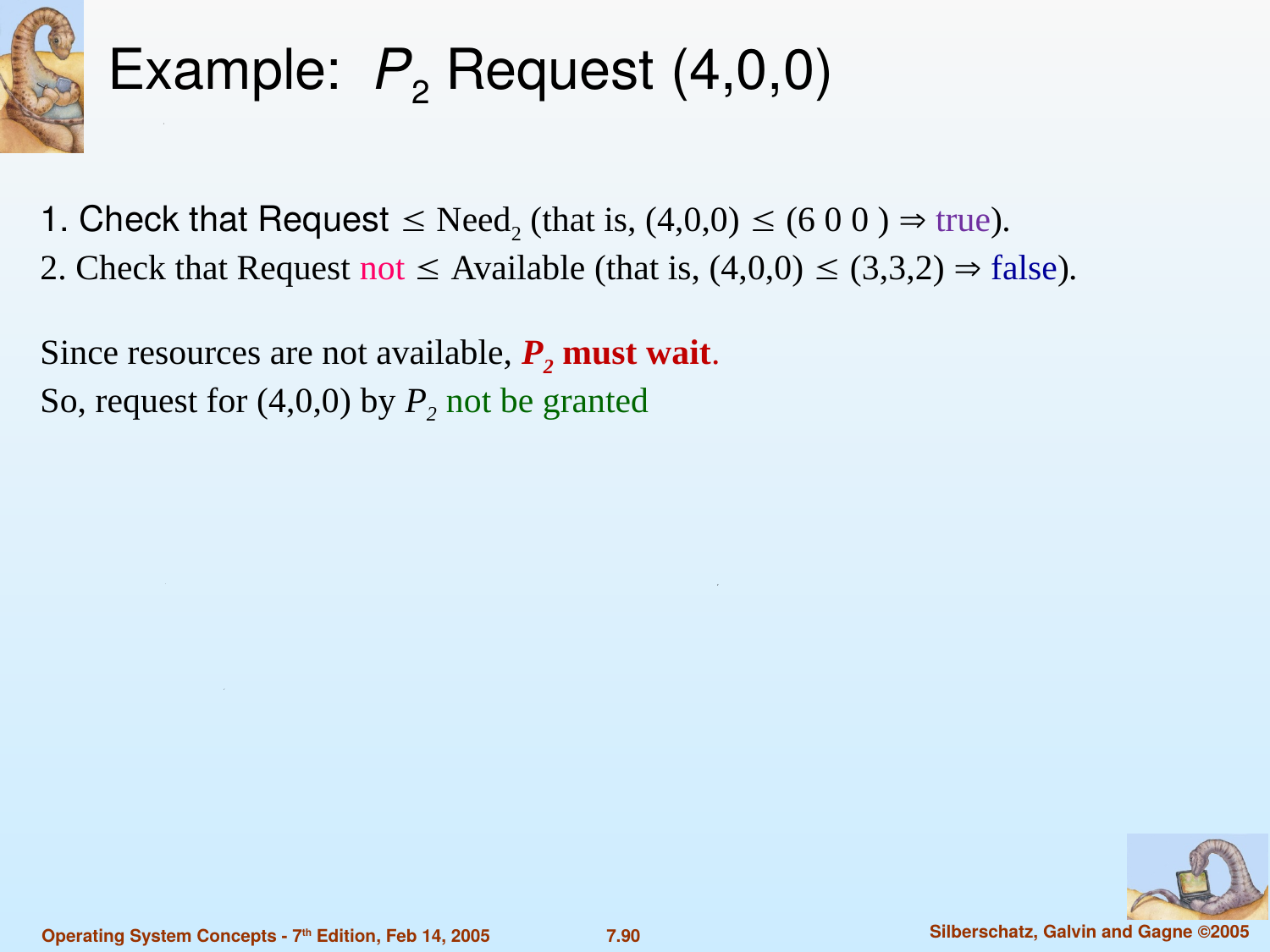

Example:  P2 Request (4,0,0)
1. Check that Request ≤ Need2 (that is, (4,0,0) ≤ (6 0 0 ) ⇒ true).
2. Check that Request not ≤ Available (that is, (4,0,0) ≤ (3,3,2) ⇒ false).

Since resources are not available, P2 must wait.
So, request for (4,0,0) by P2 not be granted